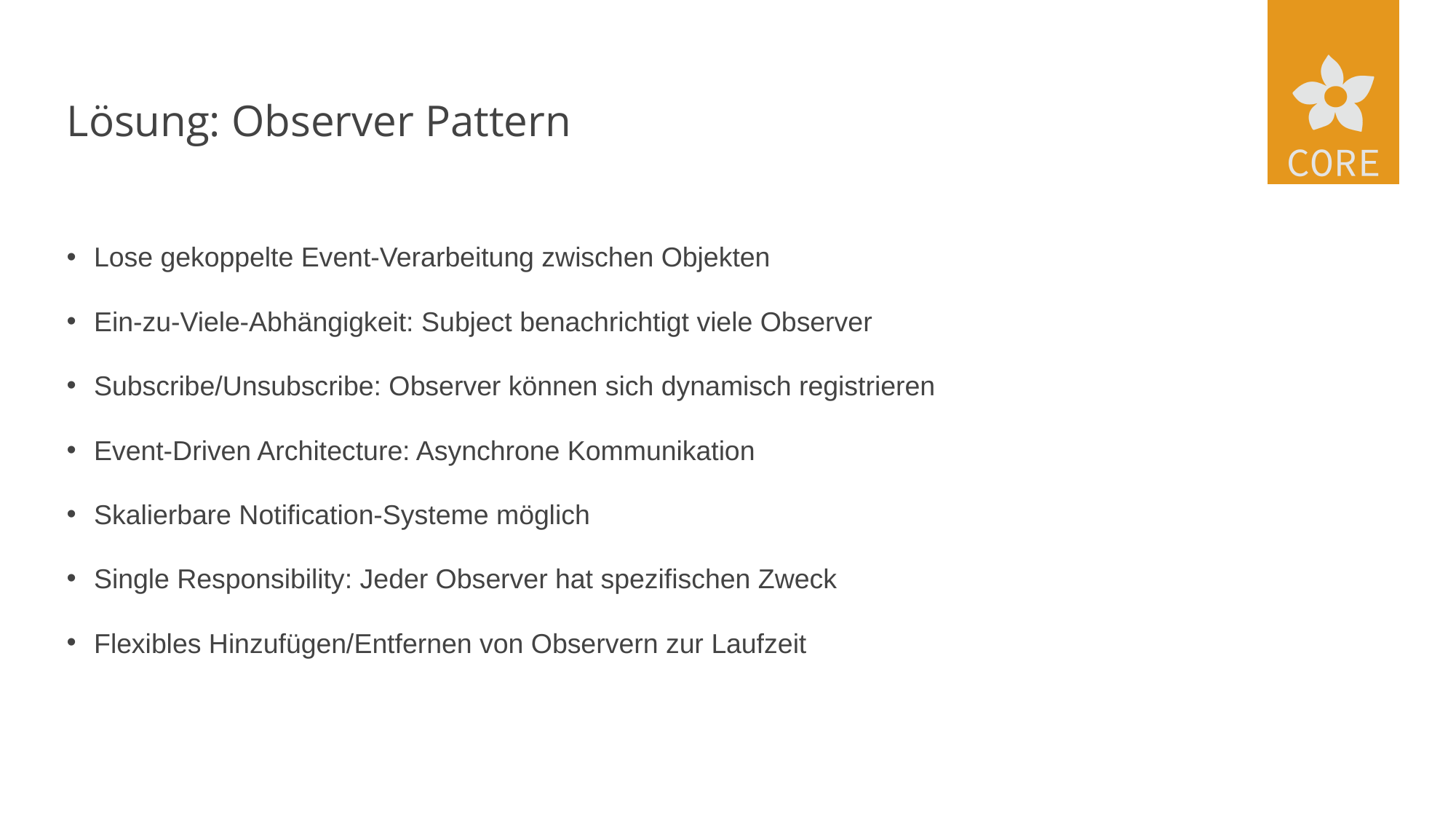

# Lösung: Observer Pattern
Lose gekoppelte Event-Verarbeitung zwischen Objekten
Ein-zu-Viele-Abhängigkeit: Subject benachrichtigt viele Observer
Subscribe/Unsubscribe: Observer können sich dynamisch registrieren
Event-Driven Architecture: Asynchrone Kommunikation
Skalierbare Notification-Systeme möglich
Single Responsibility: Jeder Observer hat spezifischen Zweck
Flexibles Hinzufügen/Entfernen von Observern zur Laufzeit